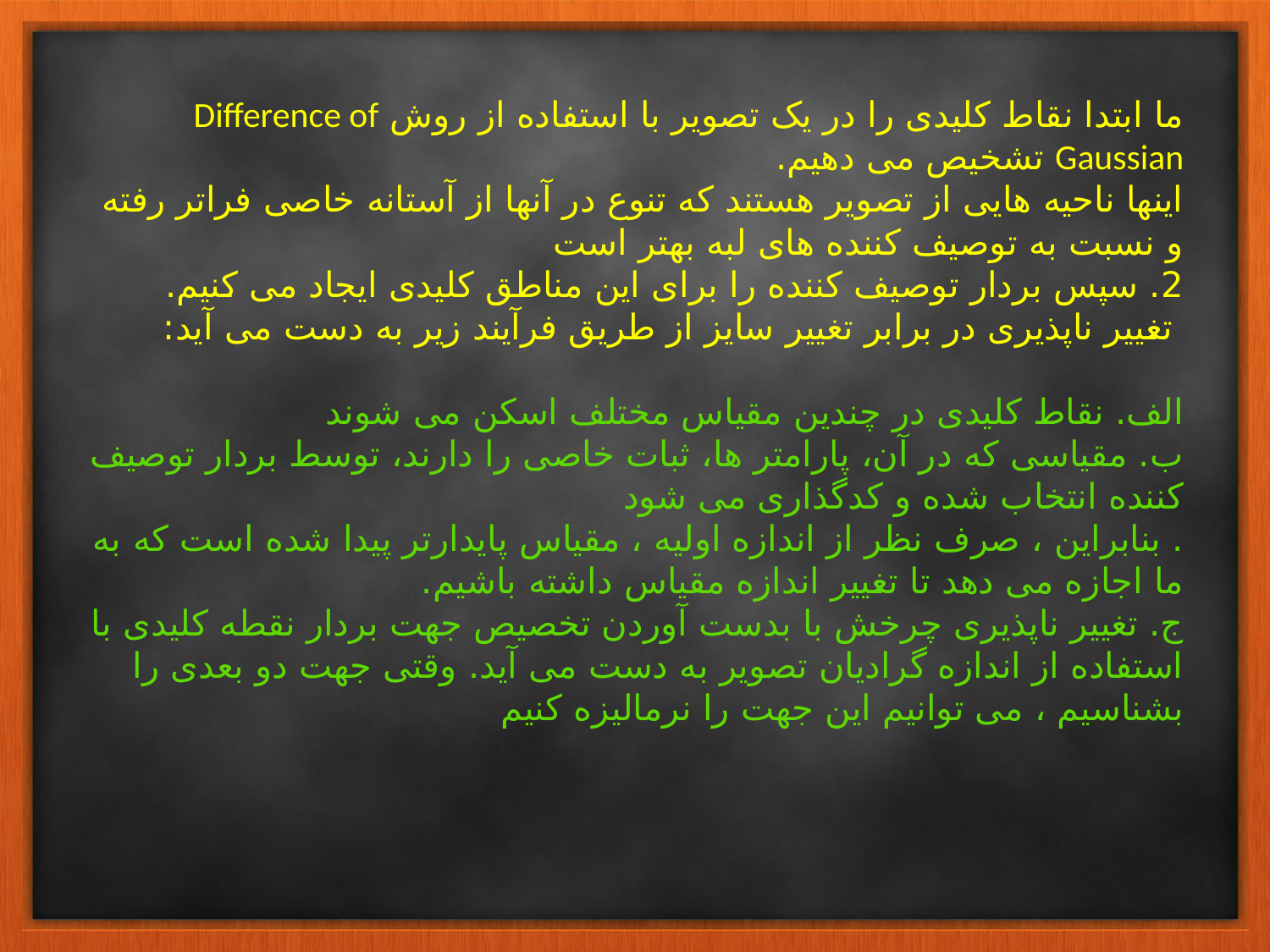

ما ابتدا نقاط کلیدی را در یک تصویر با استفاده از روش Difference of Gaussian تشخیص می دهیم.
اینها ناحیه هایی از تصویر هستند که تنوع در آنها از آستانه خاصی فراتر رفته و نسبت به توصیف کننده های لبه بهتر است
2. سپس بردار توصیف کننده را برای این مناطق کلیدی ایجاد می کنیم.
 تغییر ناپذیری در برابر تغییر سایز از طریق فرآیند زیر به دست می آید:

الف. نقاط کلیدی در چندین مقیاس مختلف اسکن می شوند
ب. مقیاسی که در آن، پارامتر ها، ثبات خاصی را دارند، توسط بردار توصیف کننده انتخاب شده و کدگذاری می شود
. بنابراین ، صرف نظر از اندازه اولیه ، مقیاس پایدارتر پیدا شده است که به ما اجازه می دهد تا تغییر اندازه مقیاس داشته باشیم.
ج. تغییر ناپذیری چرخش با بدست آوردن تخصیص جهت بردار نقطه کلیدی با استفاده از اندازه گرادیان تصویر به دست می آید. وقتی جهت دو بعدی را بشناسیم ، می توانیم این جهت را نرمالیزه کنیم